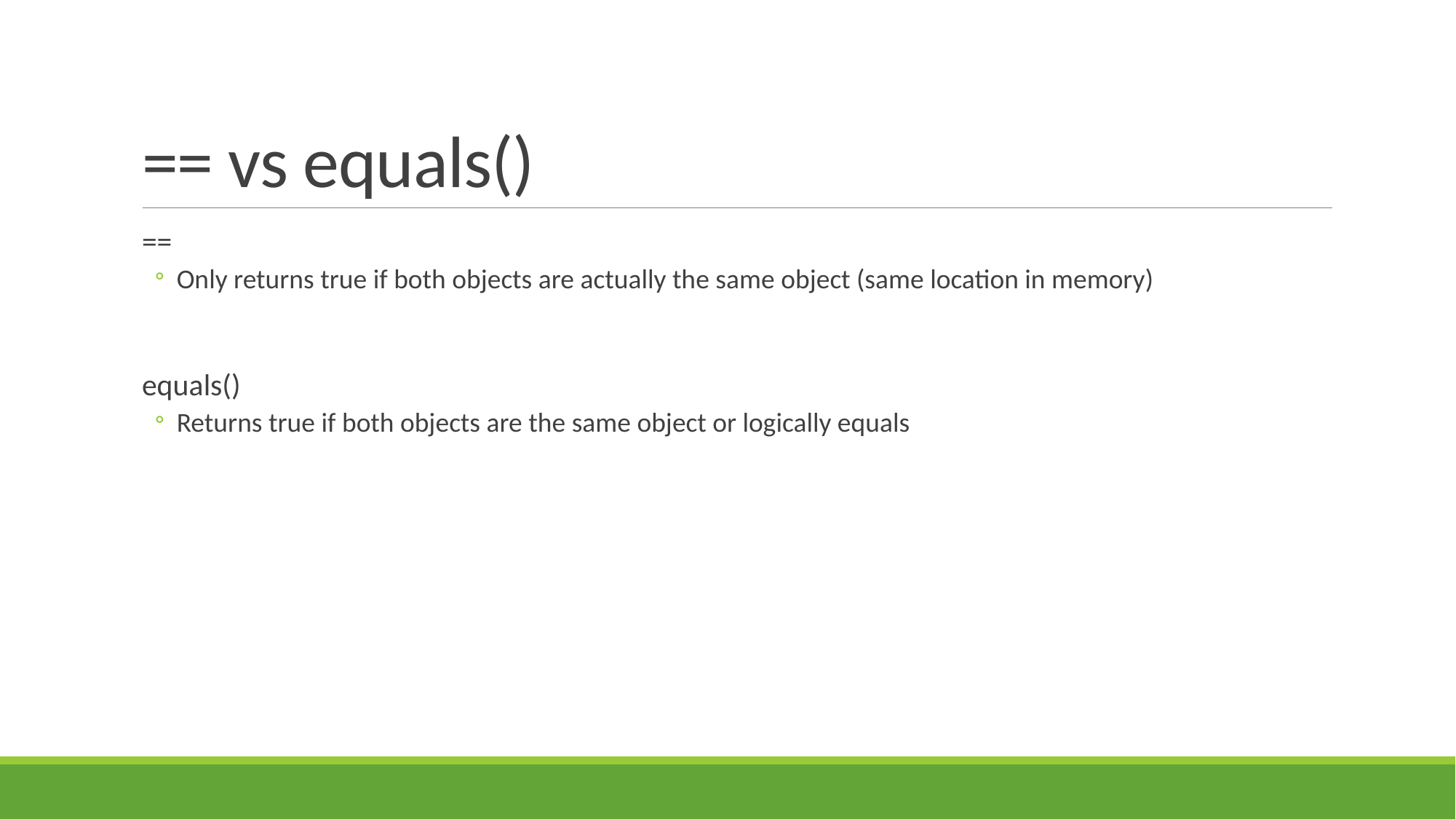

# == vs equals()
==
Only returns true if both objects are actually the same object (same location in memory)

equals()
Returns true if both objects are the same object or logically equals